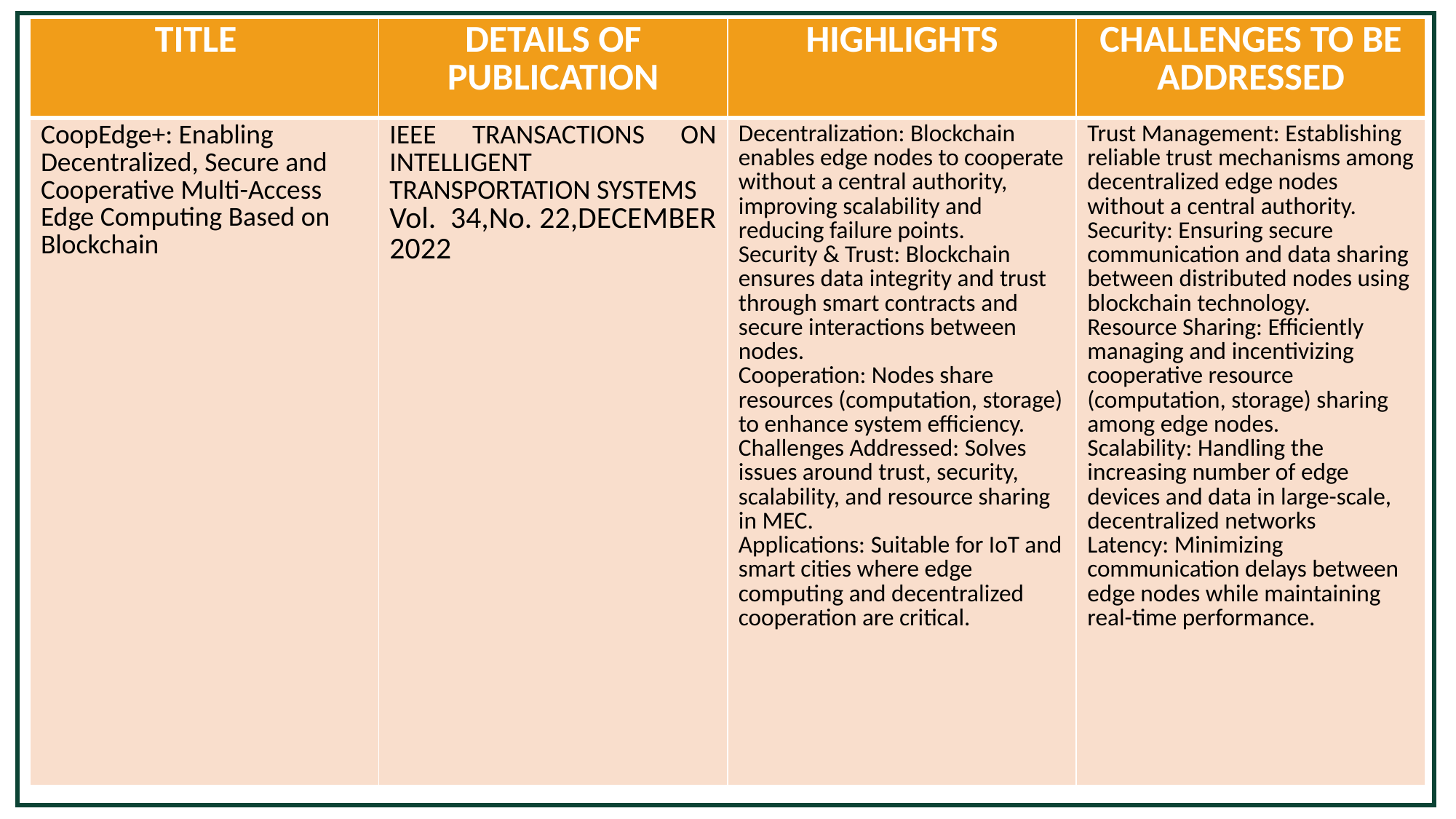

| TITLE | DETAILS OF PUBLICATION | HIGHLIGHTS | CHALLENGES TO BE ADDRESSED |
| --- | --- | --- | --- |
| CoopEdge+: Enabling Decentralized, Secure and Cooperative Multi-Access Edge Computing Based on Blockchain | IEEE TRANSACTIONS ON INTELLIGENT TRANSPORTATION SYSTEMS Vol. 34,No. 22,DECEMBER 2022 | Decentralization: Blockchain enables edge nodes to cooperate without a central authority, improving scalability and reducing failure points. Security & Trust: Blockchain ensures data integrity and trust through smart contracts and secure interactions between nodes. Cooperation: Nodes share resources (computation, storage) to enhance system efficiency. Challenges Addressed: Solves issues around trust, security, scalability, and resource sharing in MEC. Applications: Suitable for IoT and smart cities where edge computing and decentralized cooperation are critical. | Trust Management: Establishing reliable trust mechanisms among decentralized edge nodes without a central authority. Security: Ensuring secure communication and data sharing between distributed nodes using blockchain technology. Resource Sharing: Efficiently managing and incentivizing cooperative resource (computation, storage) sharing among edge nodes. Scalability: Handling the increasing number of edge devices and data in large-scale, decentralized networks Latency: Minimizing communication delays between edge nodes while maintaining real-time performance. |